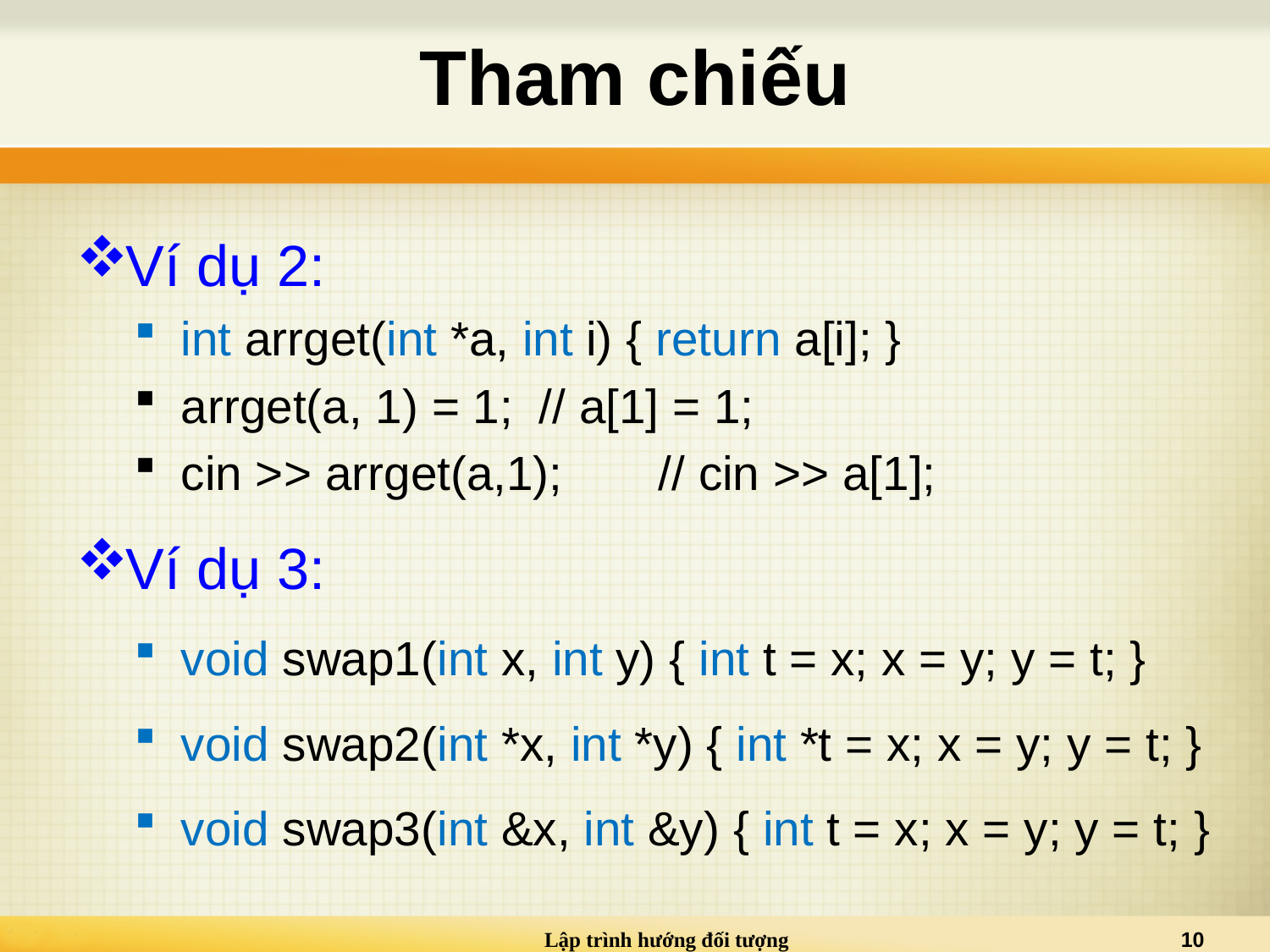

# Tham chiếu
Ví dụ 2:
int arrget(int *a, int i) { return a[i]; }
arrget(a, 1) = 1;	// a[1] = 1;
cin >> arrget(a,1);	// cin >> a[1];
Ví dụ 3:
void swap1(int x, int y) { int t = x; x = y; y = t; }
void swap2(int *x, int *y) { int *t = x; x = y; y = t; }
void swap3(int &x, int &y) { int t = x; x = y; y = t; }
Lập trình hướng đối tượng
10